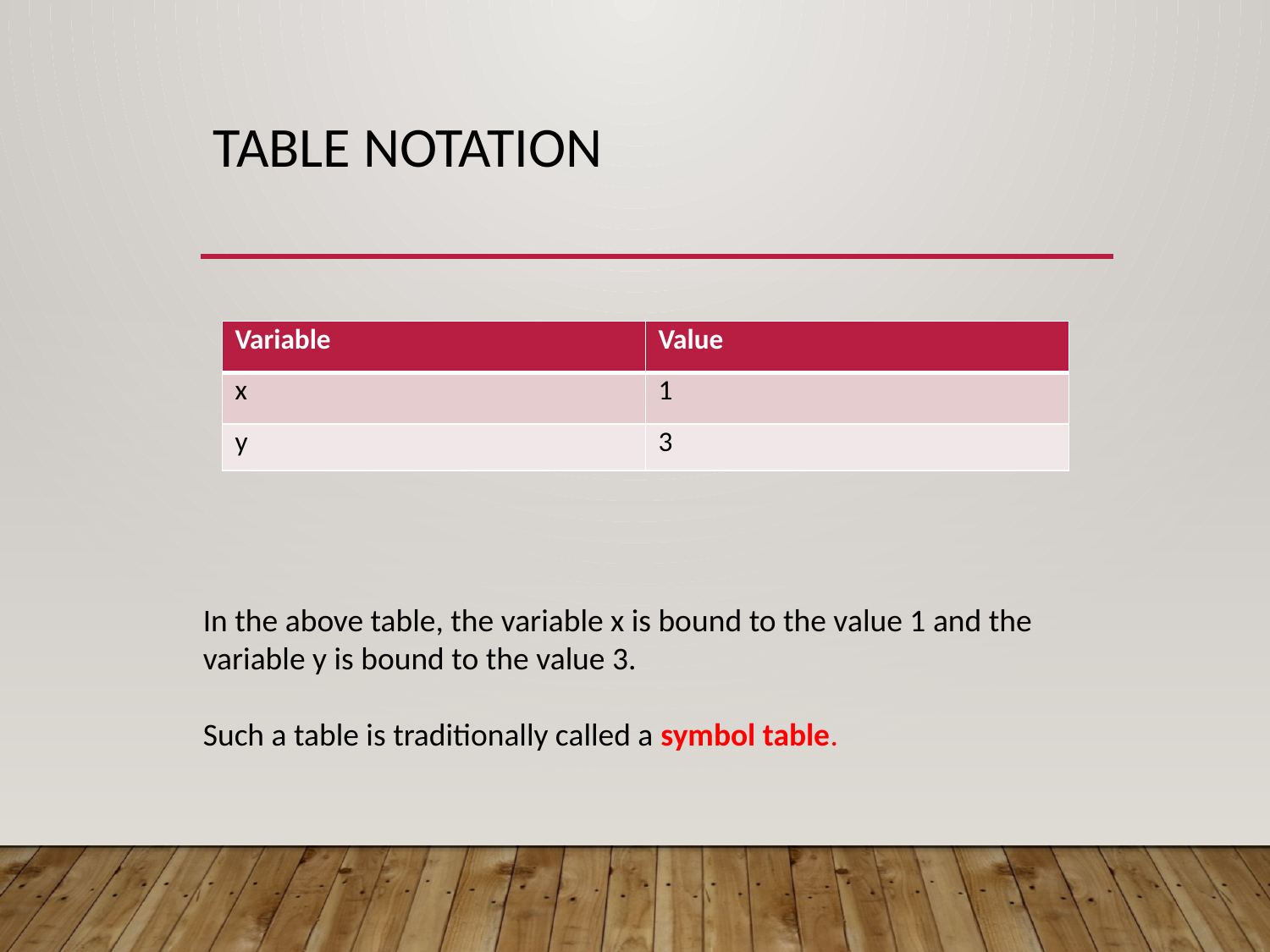

# Table Notation
| Variable | Value |
| --- | --- |
| x | 1 |
| y | 3 |
In the above table, the variable x is bound to the value 1 and the variable y is bound to the value 3.

Such a table is traditionally called a symbol table.